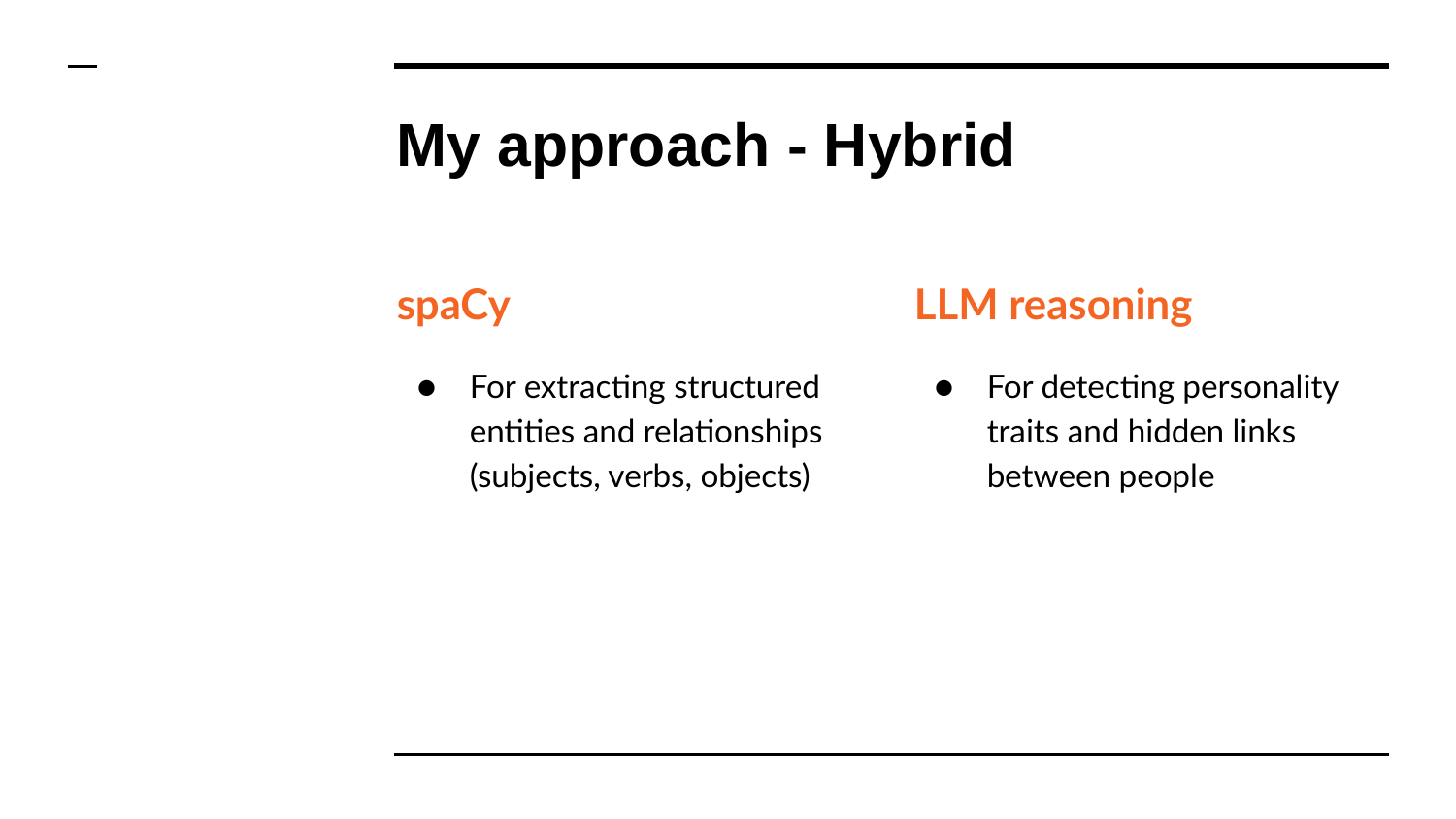

# My approach - Hybrid
spaCy
For extracting structured entities and relationships (subjects, verbs, objects)
LLM reasoning
For detecting personality traits and hidden links between people